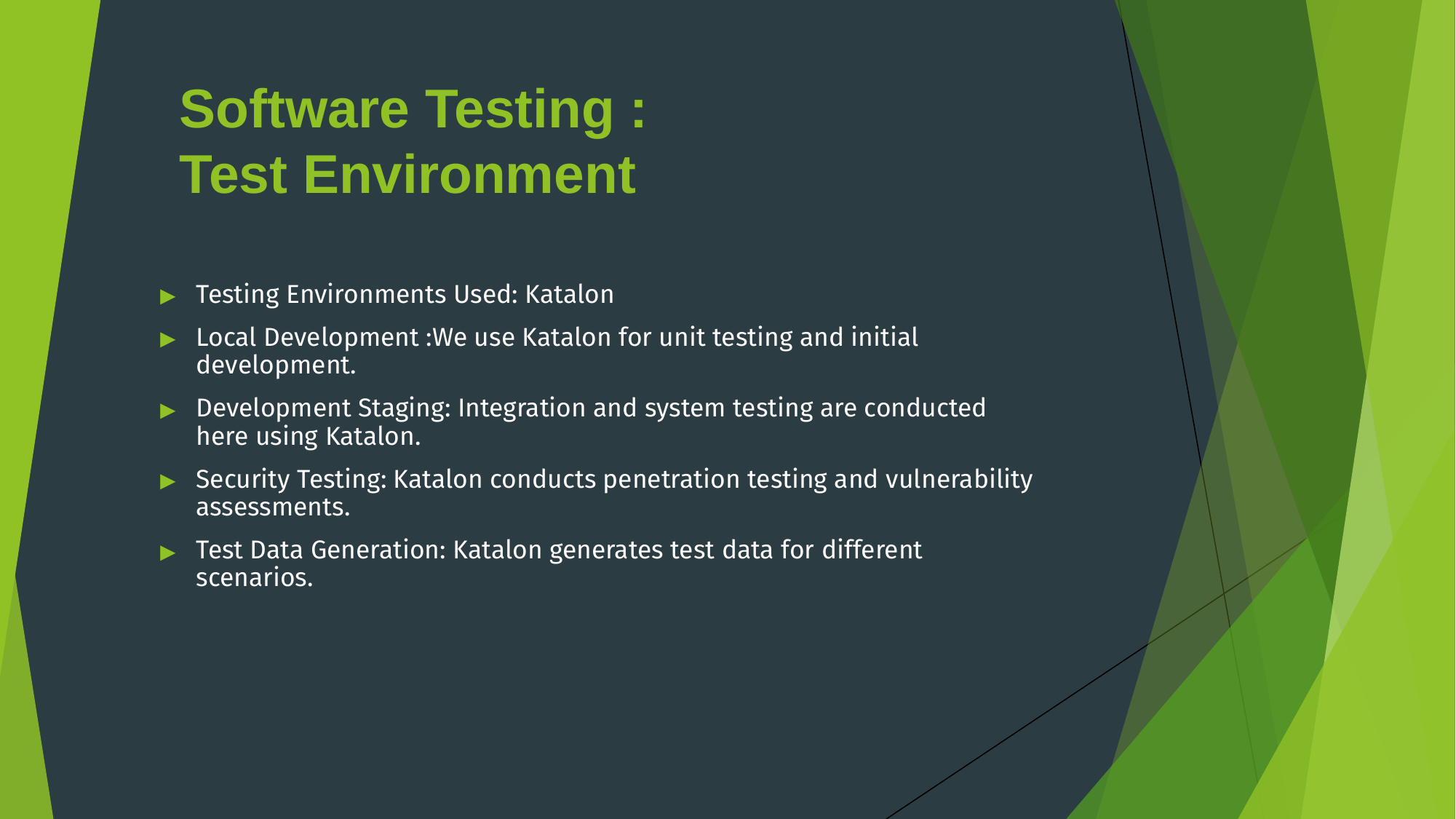

# Software Testing : Test Environment
Testing Environments Used: Katalon
Local Development :We use Katalon for unit testing and initial development.
Development Staging: Integration and system testing are conducted here using Katalon.
Security Testing: Katalon conducts penetration testing and vulnerability assessments.
Test Data Generation: Katalon generates test data for different scenarios.